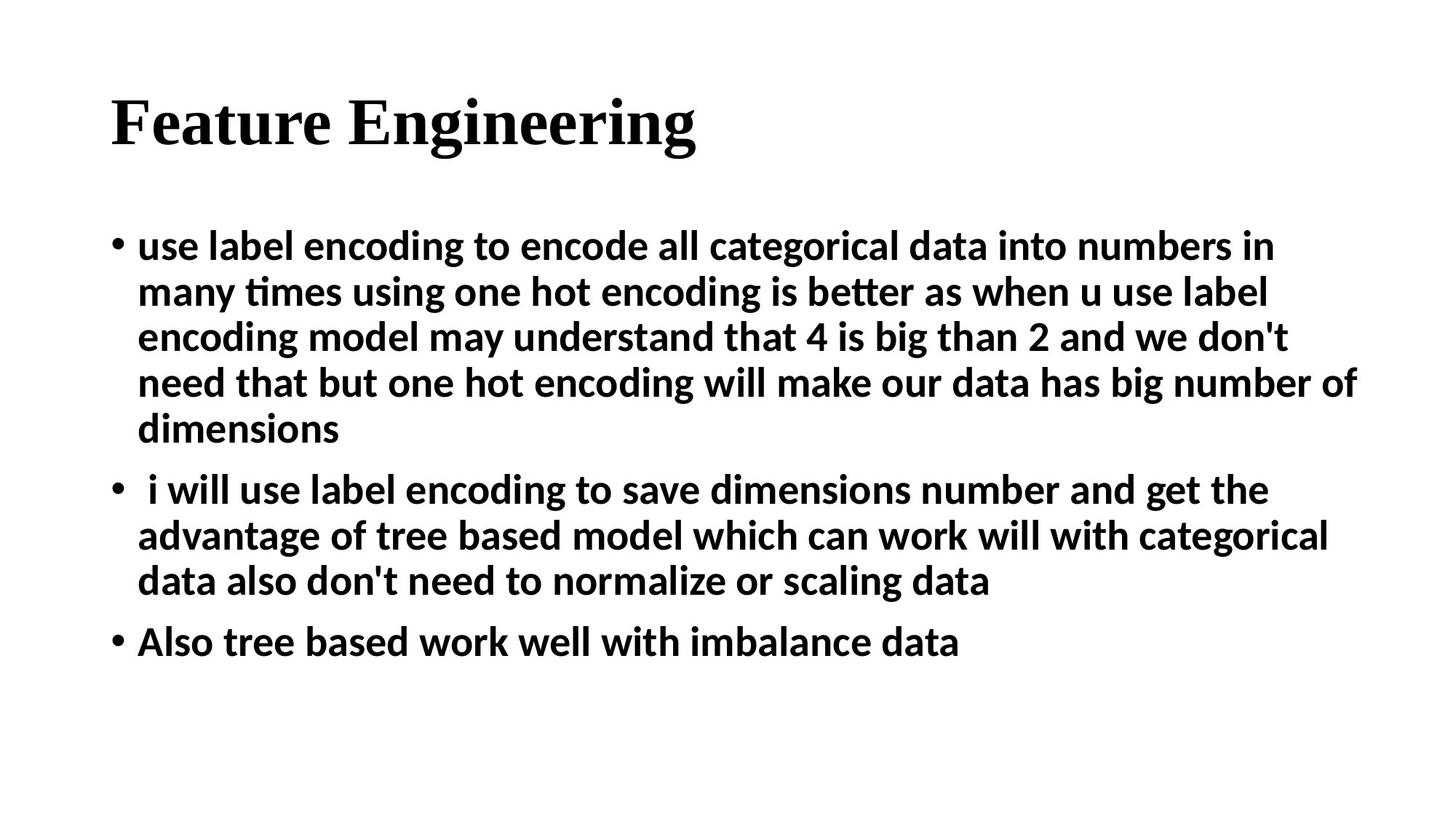

# Feature Engineering
use label encoding to encode all categorical data into numbers in many times using one hot encoding is better as when u use label encoding model may understand that 4 is big than 2 and we don't need that but one hot encoding will make our data has big number of dimensions
 i will use label encoding to save dimensions number and get the advantage of tree based model which can work will with categorical data also don't need to normalize or scaling data
Also tree based work well with imbalance data